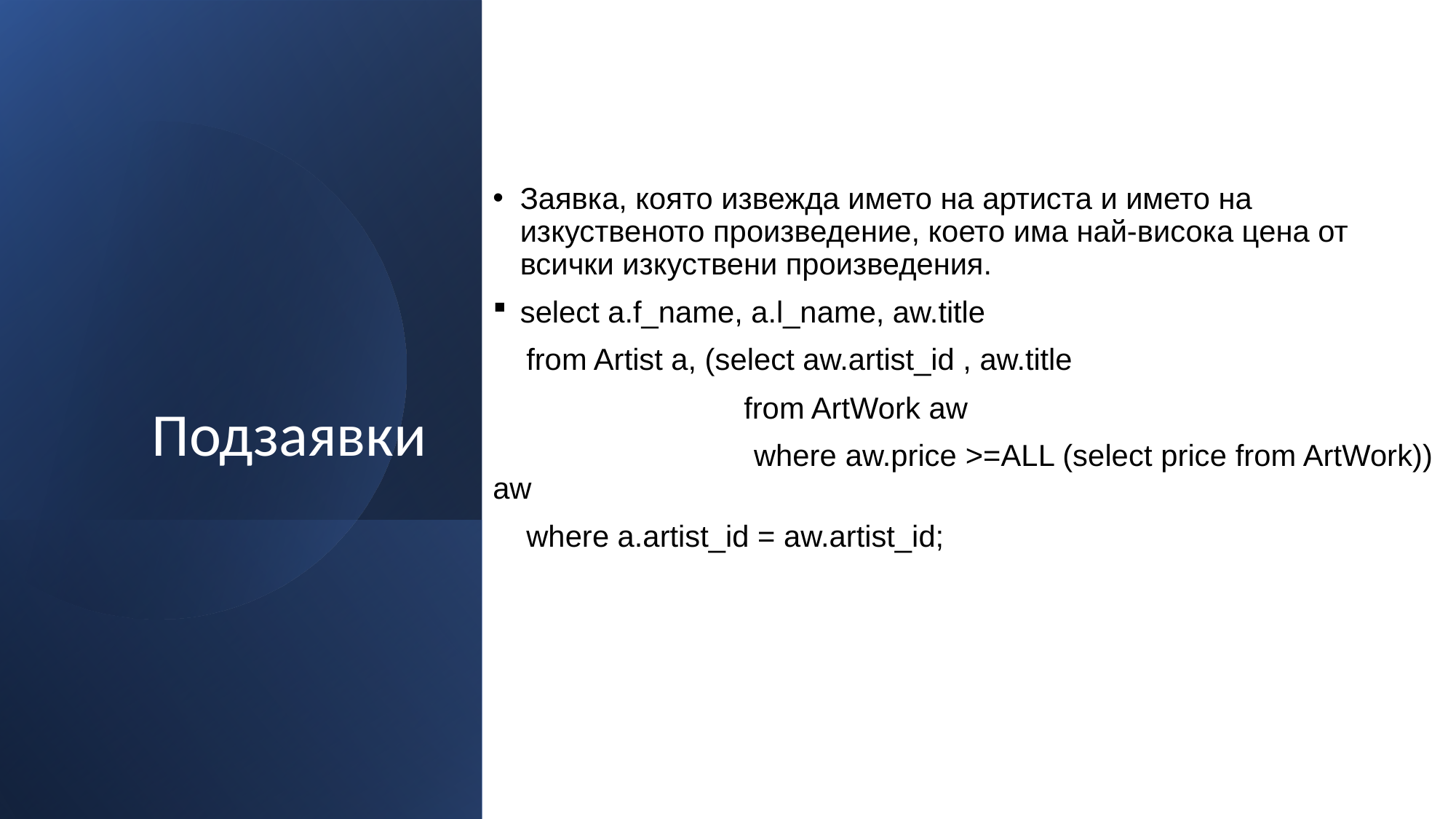

# Подзаявки
Заявка, която извежда името на артиста и името на изкуственото произведение, което има най-висока цена от всички изкуствени произведения.
select a.f_name, a.l_name, aw.title
    from Artist a, (select aw.artist_id , aw.title
                              from ArtWork aw
                              where aw.price >=ALL (select price from ArtWork)) aw
    where a.artist_id = aw.artist_id;